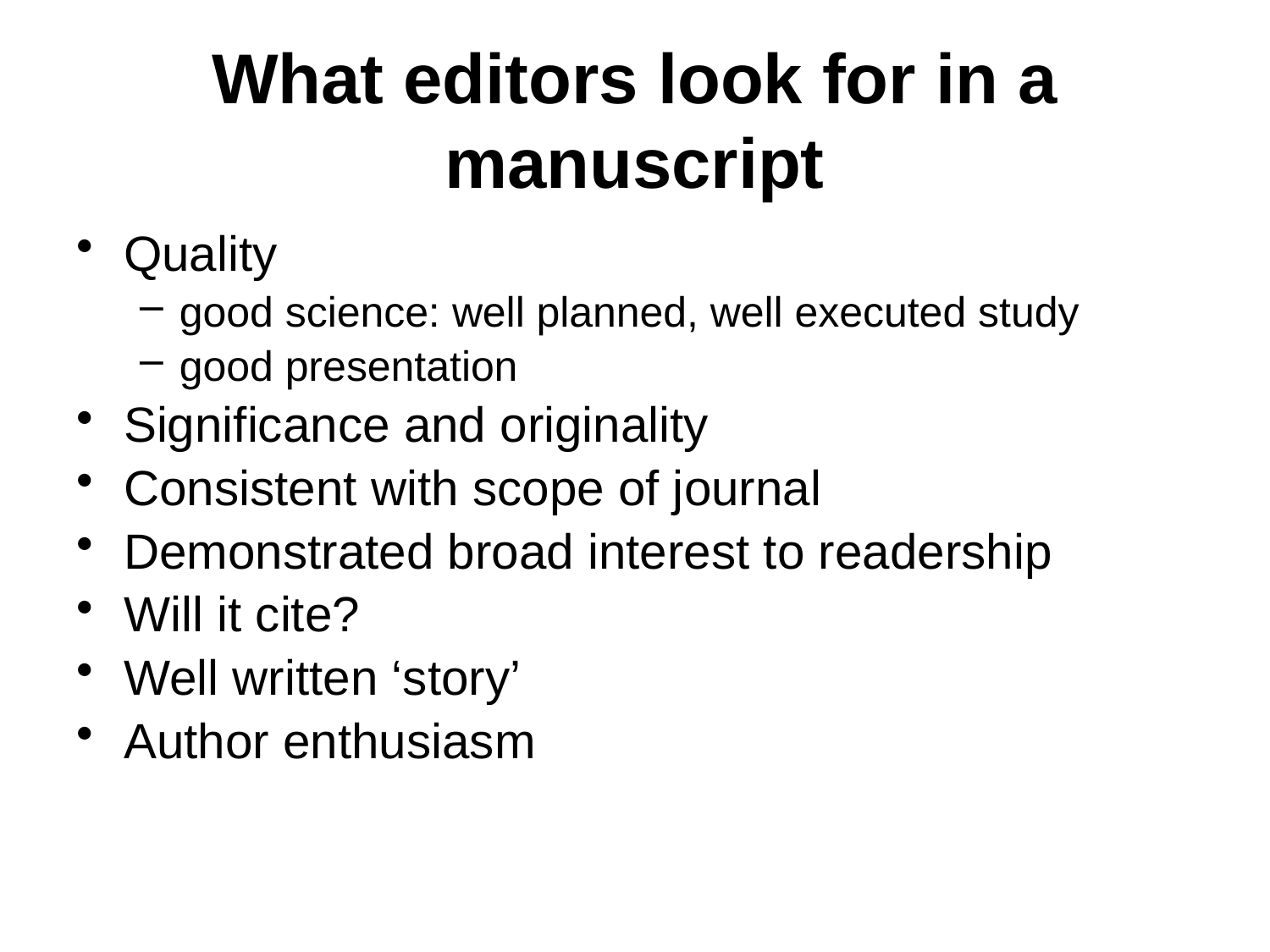

# What editors look for in a manuscript
Quality
good science: well planned, well executed study
good presentation
Significance and originality
Consistent with scope of journal
Demonstrated broad interest to readership
Will it cite?
Well written ‘story’
Author enthusiasm